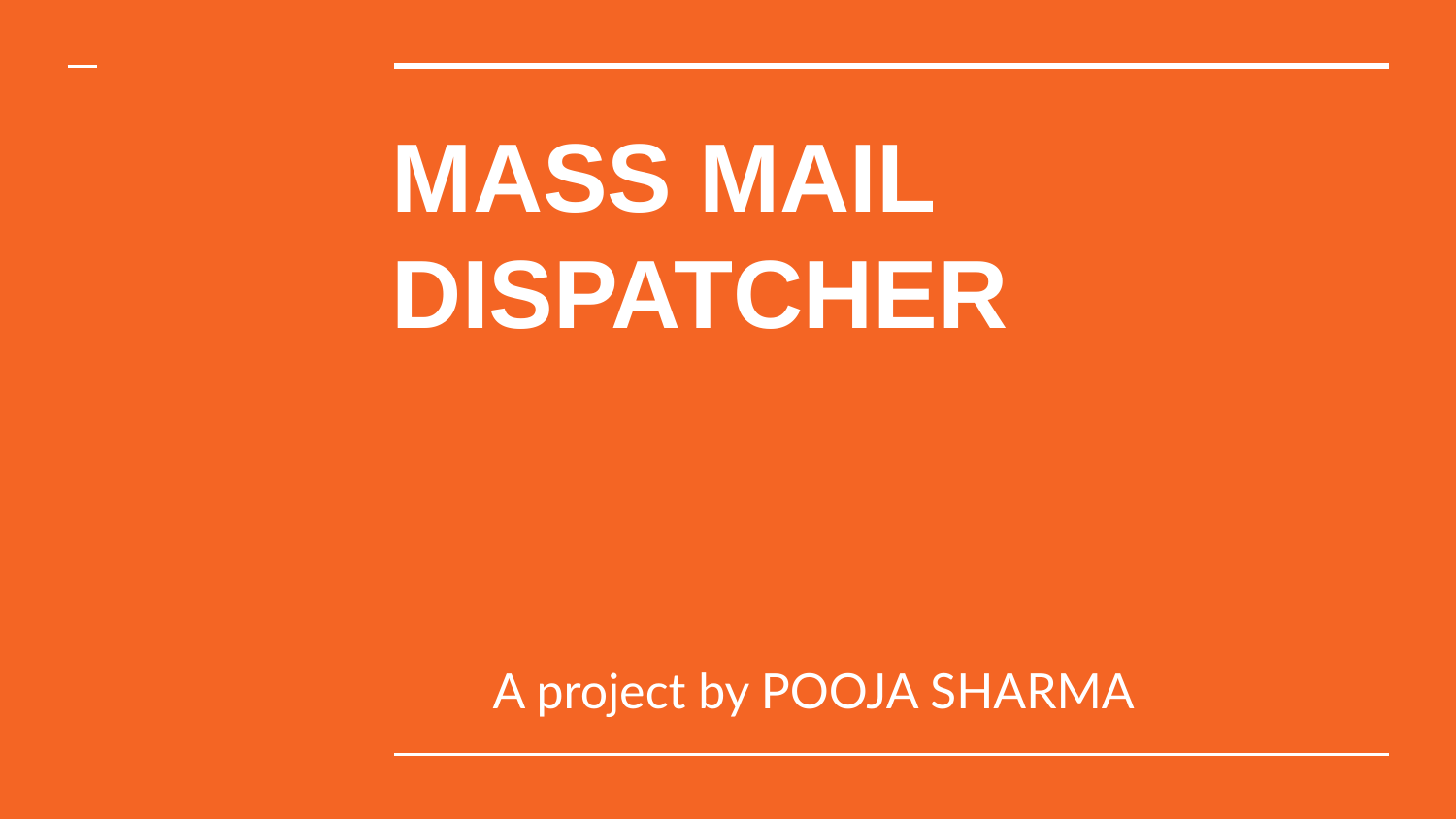

# MASS MAIL    DISPATCHER
A project by POOJA SHARMA